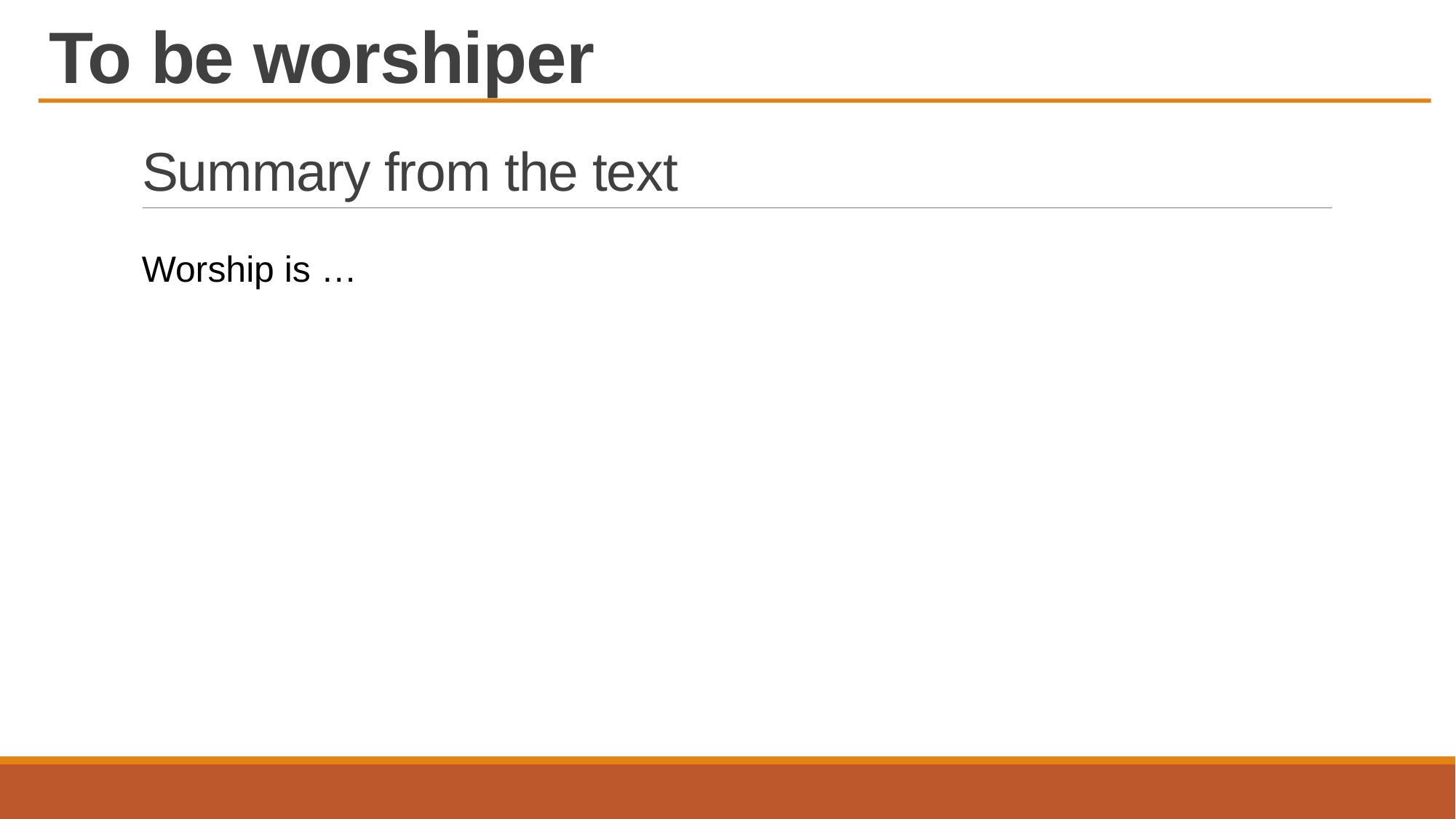

To be worshiper

# Summary from the text
Worship is …